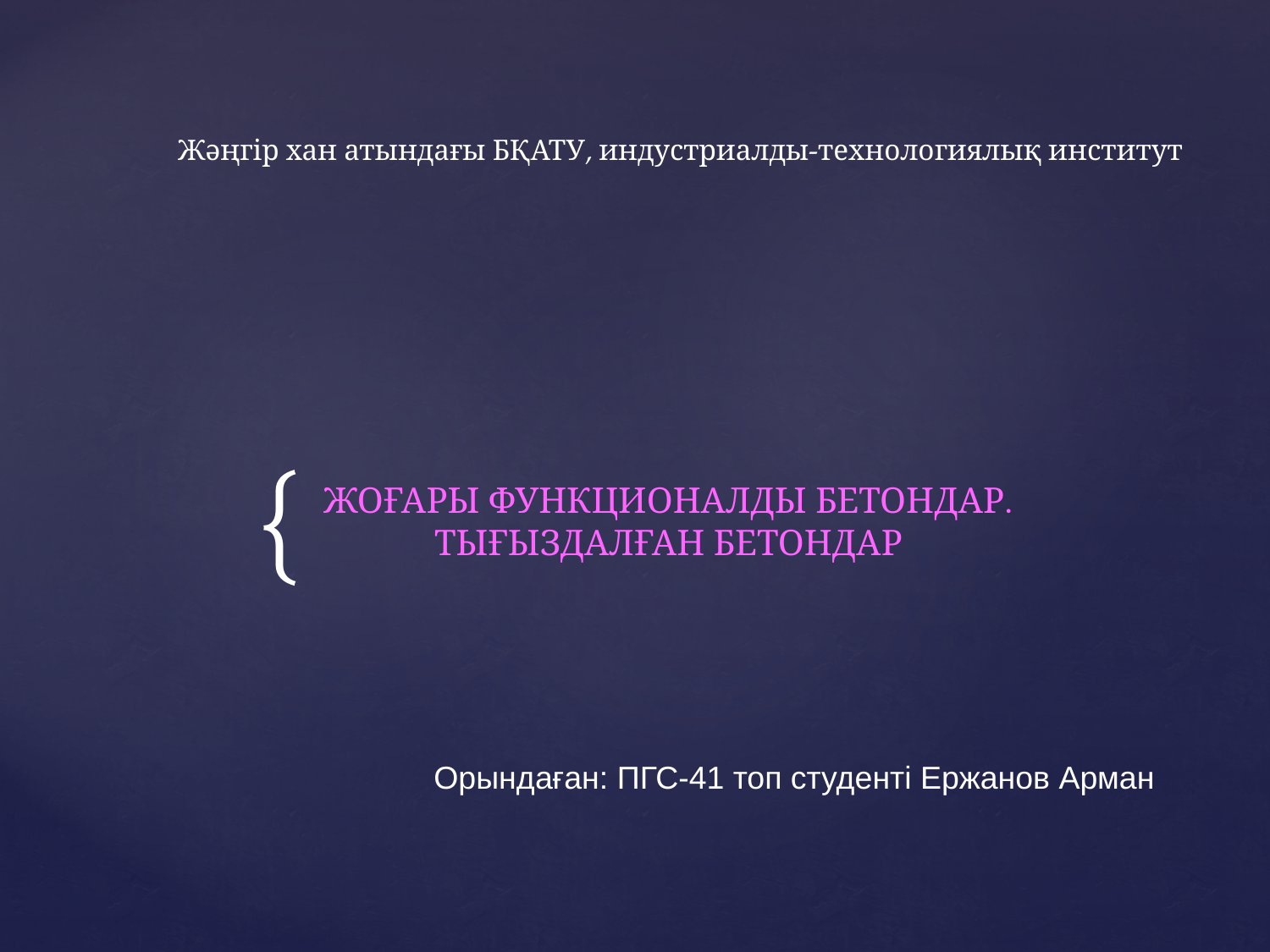

Жәңгір хан атындағы БҚАТУ, индустриалды-технологиялық институт
# ЖОҒАРЫ ФУНКЦИОНАЛДЫ БЕТОНДАР. ТЫҒЫЗДАЛҒАН БЕТОНДАР
Орындаған: ПГС-41 топ студенті Ержанов Арман